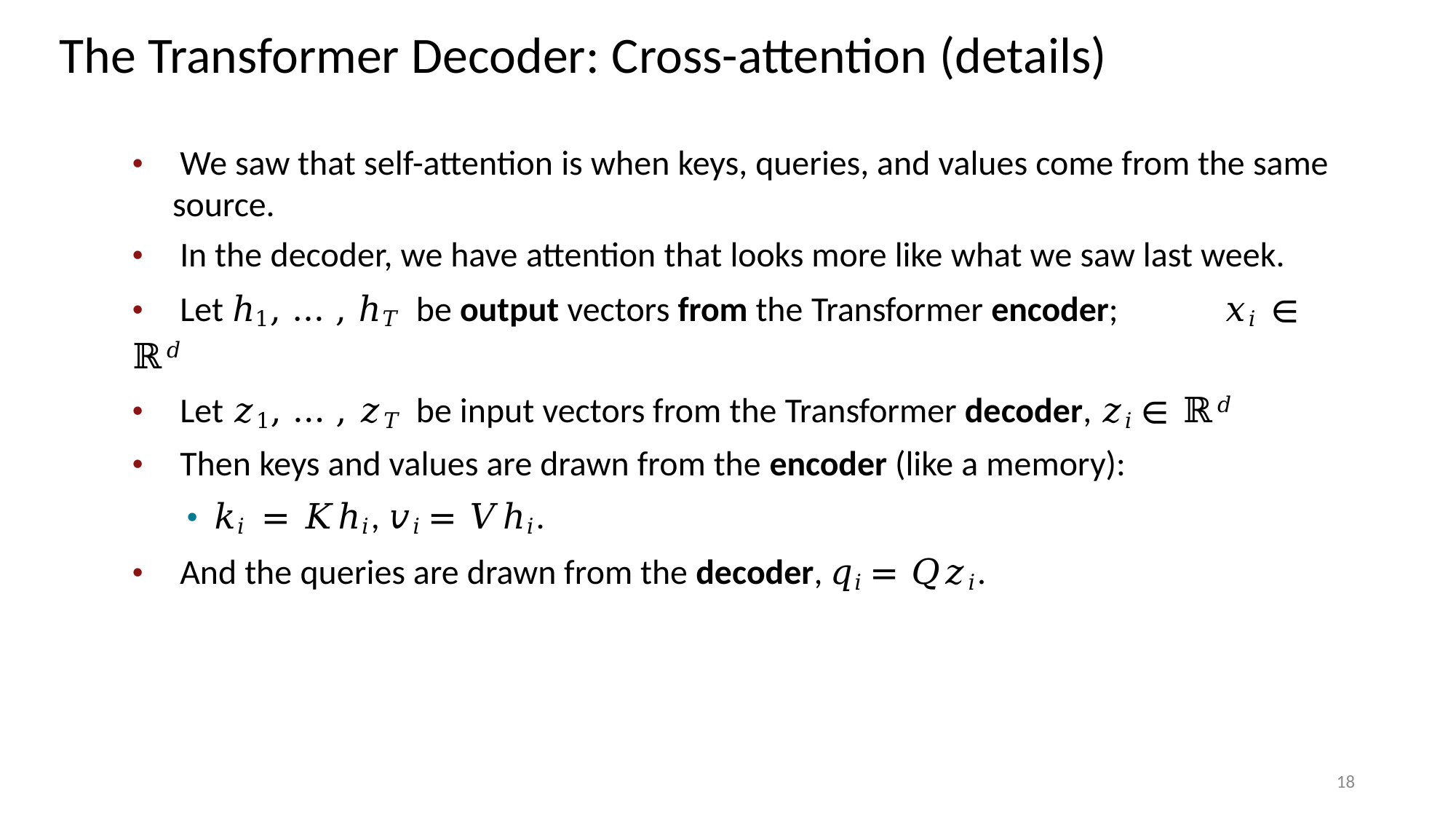

# The Transformer Decoder: Cross-attention (details)
•	We saw that self-attention is when keys, queries, and values come from the same
source.
•	In the decoder, we have attention that looks more like what we saw last week.
•	Let ℎ1, … , ℎ𝑇 be output vectors from the Transformer encoder;	𝑥𝑖  ∈ ℝ𝑑
•	Let 𝑧1, … , 𝑧𝑇 be input vectors from the Transformer decoder, 𝑧𝑖 ∈ ℝ𝑑
•	Then keys and values are drawn from the encoder (like a memory):
• 𝑘𝑖 = 𝐾ℎ𝑖, 𝑣𝑖 = 𝑉ℎ𝑖.
•	And the queries are drawn from the decoder, 𝑞𝑖 = 𝑄𝑧𝑖.
18